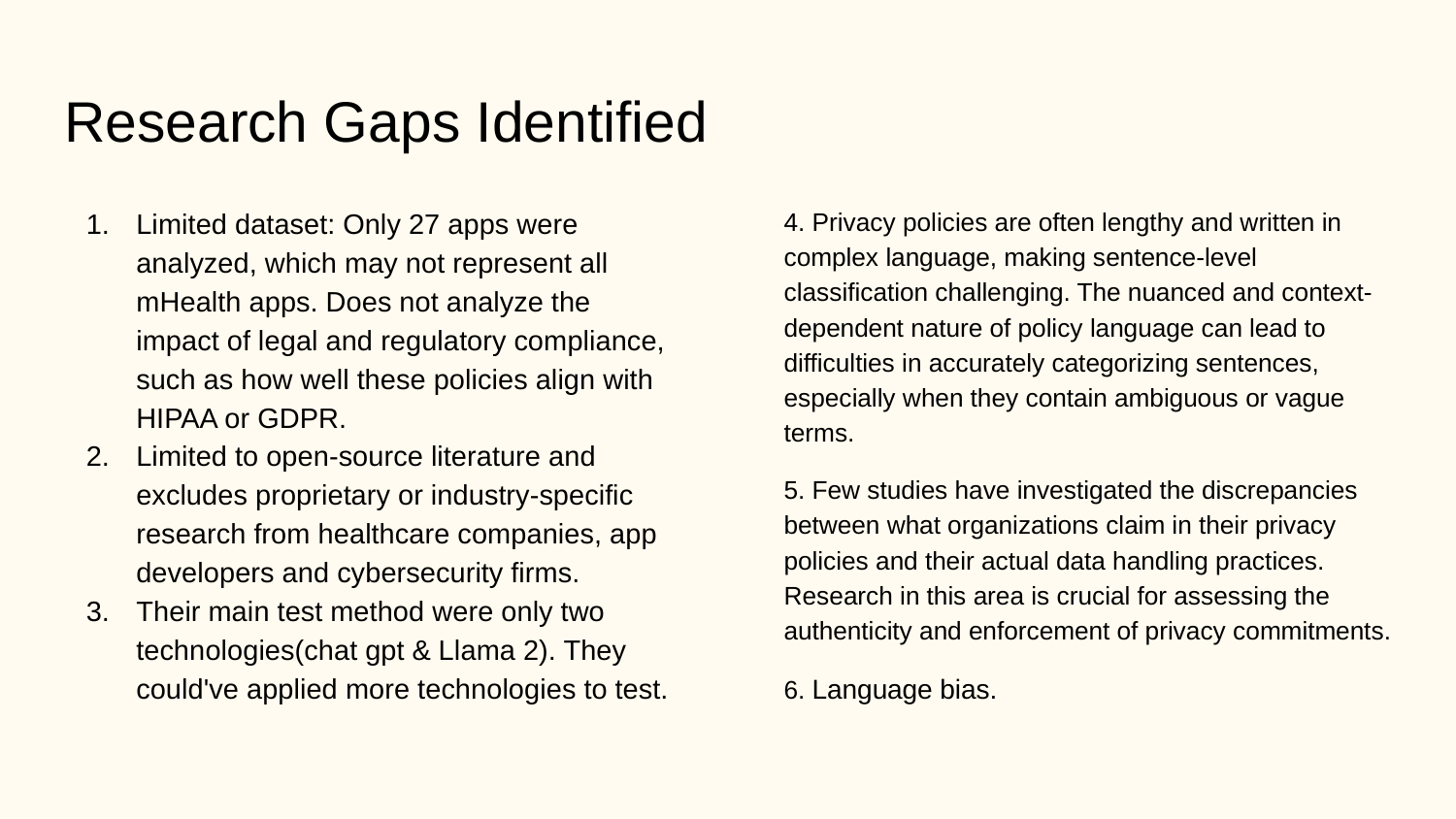

# Research Gaps Identified
Limited dataset: Only 27 apps were analyzed, which may not represent all mHealth apps. Does not analyze the impact of legal and regulatory compliance, such as how well these policies align with HIPAA or GDPR.
Limited to open-source literature and excludes proprietary or industry-specific research from healthcare companies, app developers and cybersecurity firms.
Their main test method were only two technologies(chat gpt & Llama 2). They could've applied more technologies to test.
4. Privacy policies are often lengthy and written in complex language, making sentence-level classification challenging. The nuanced and context-dependent nature of policy language can lead to difficulties in accurately categorizing sentences, especially when they contain ambiguous or vague terms.
5. Few studies have investigated the discrepancies between what organizations claim in their privacy policies and their actual data handling practices. Research in this area is crucial for assessing the authenticity and enforcement of privacy commitments.
6. Language bias.